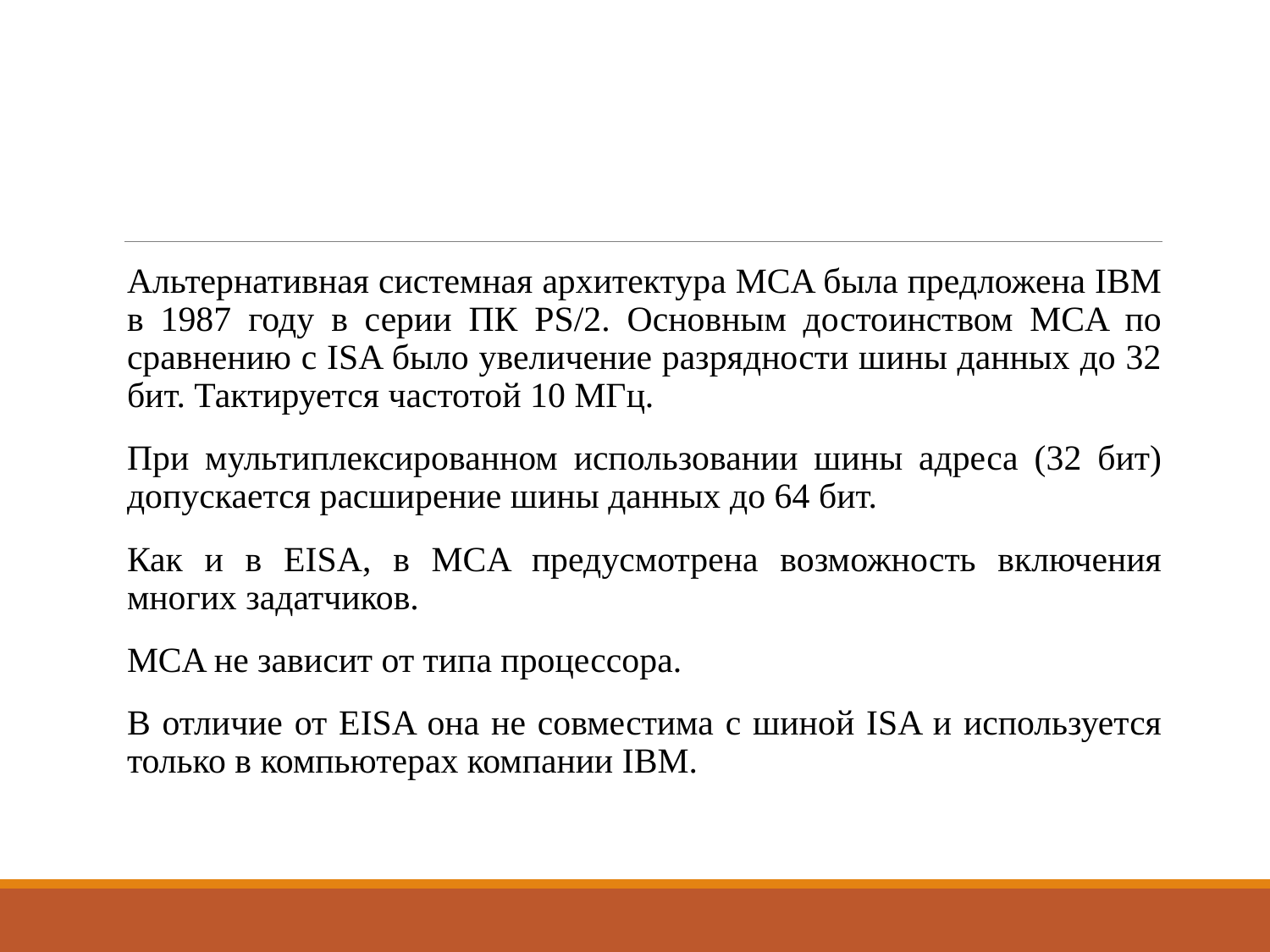

#
Альтернативная системная архитектура MCA была предложена IBM в 1987 году в серии ПК PS/2. Основным достоинством MCA по сравнению с ISA было увеличение разрядности шины данных до 32 бит. Тактируется частотой 10 МГц.
При мультиплексированном использовании шины адреса (32 бит) допускается расширение шины данных до 64 бит.
Как и в EISA, в MCA предусмотрена возможность включения многих задатчиков.
MCA не зависит от типа процессора.
В отличие от EISA она не совместима с шиной ISA и используется только в компьютерах компании IBM.